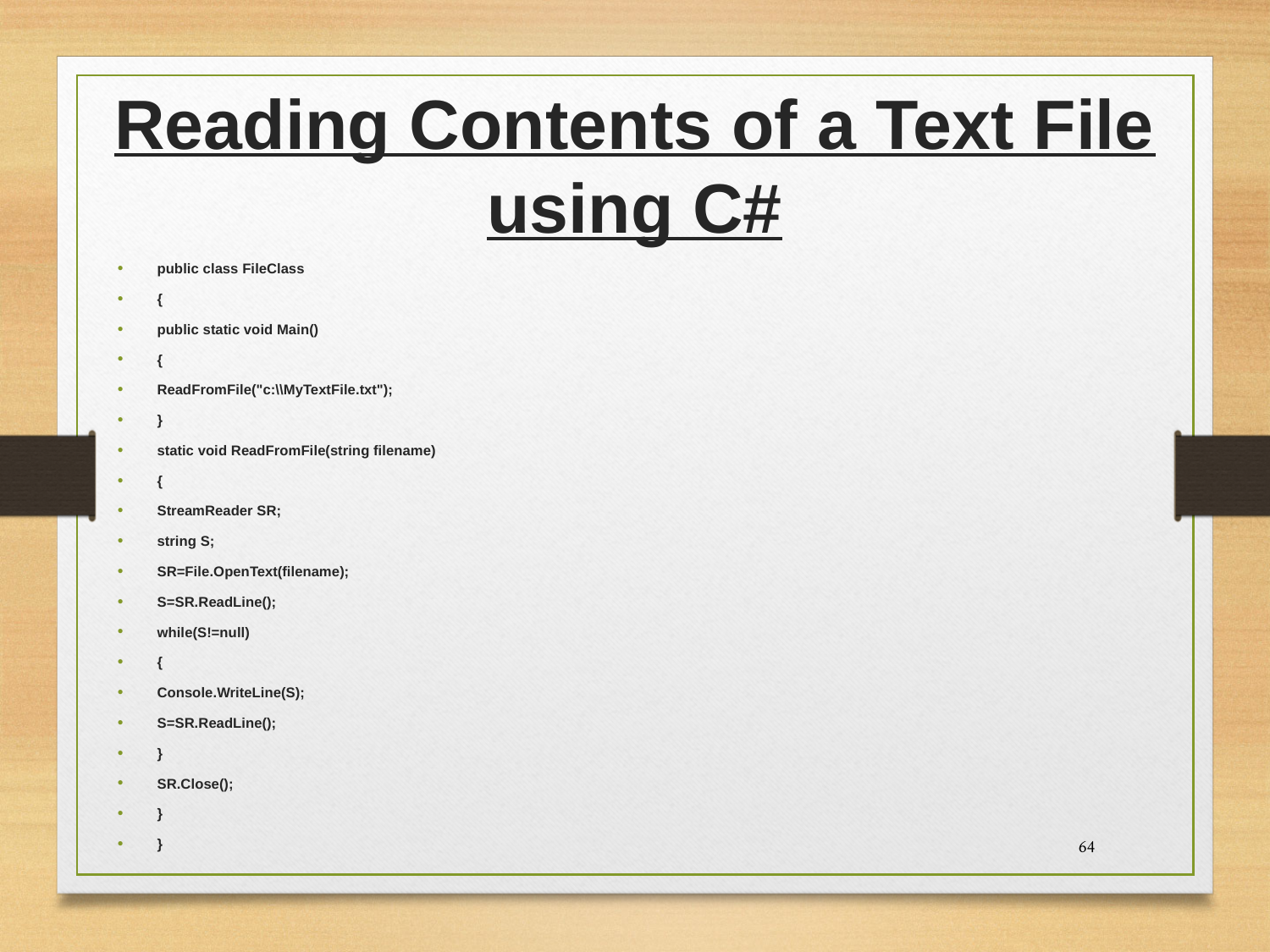

# Reading Contents of a Text File using C#
public class FileClass
{
public static void Main()
{
ReadFromFile("c:\\MyTextFile.txt");
}
static void ReadFromFile(string filename)
{
StreamReader SR;
string S;
SR=File.OpenText(filename);
S=SR.ReadLine();
while(S!=null)
{
Console.WriteLine(S);
S=SR.ReadLine();
}
SR.Close();
}
}
64